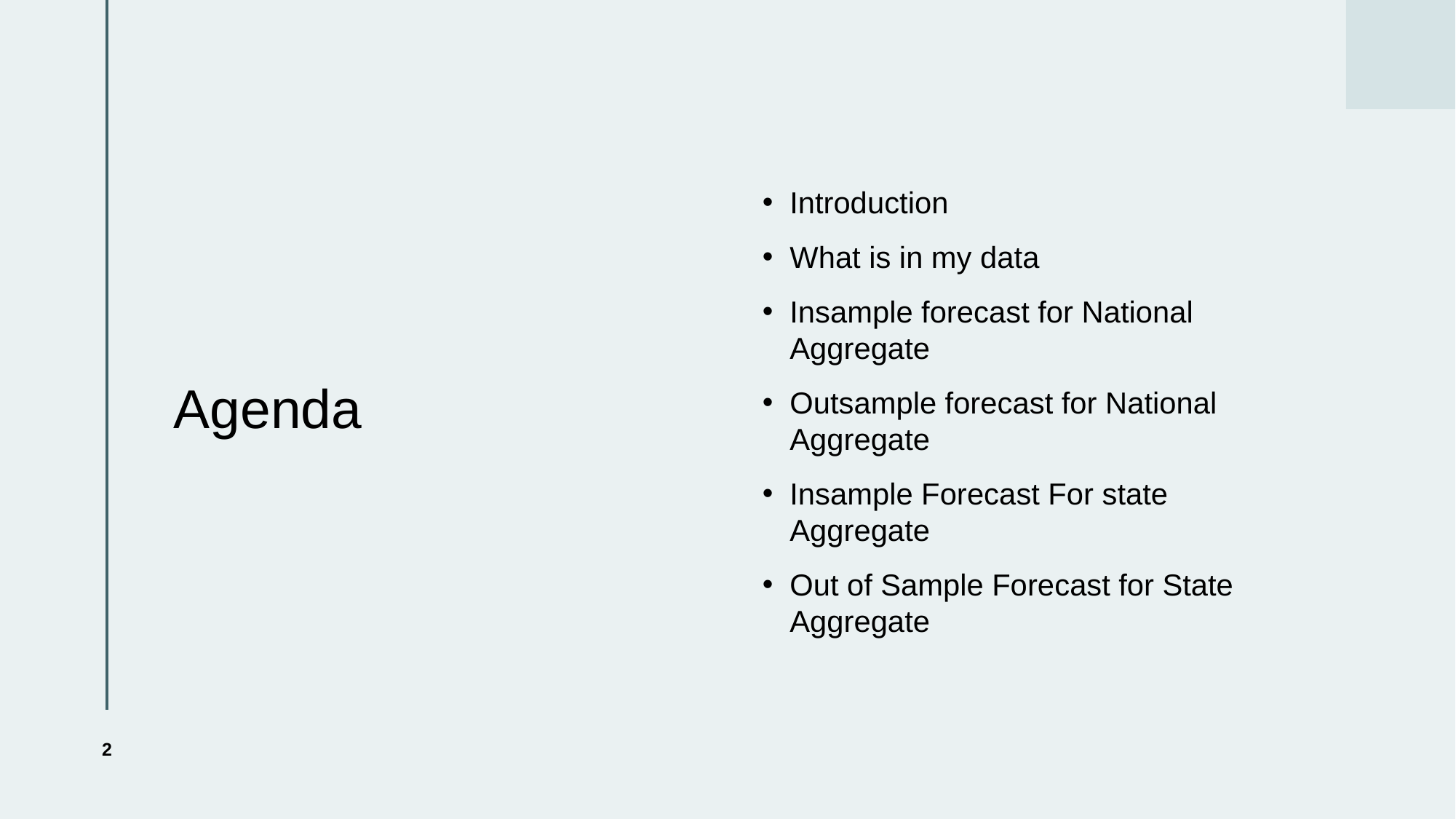

# Agenda
Introduction
What is in my data
Insample forecast for National Aggregate
Outsample forecast for National Aggregate
Insample Forecast For state Aggregate
Out of Sample Forecast for State Aggregate
2